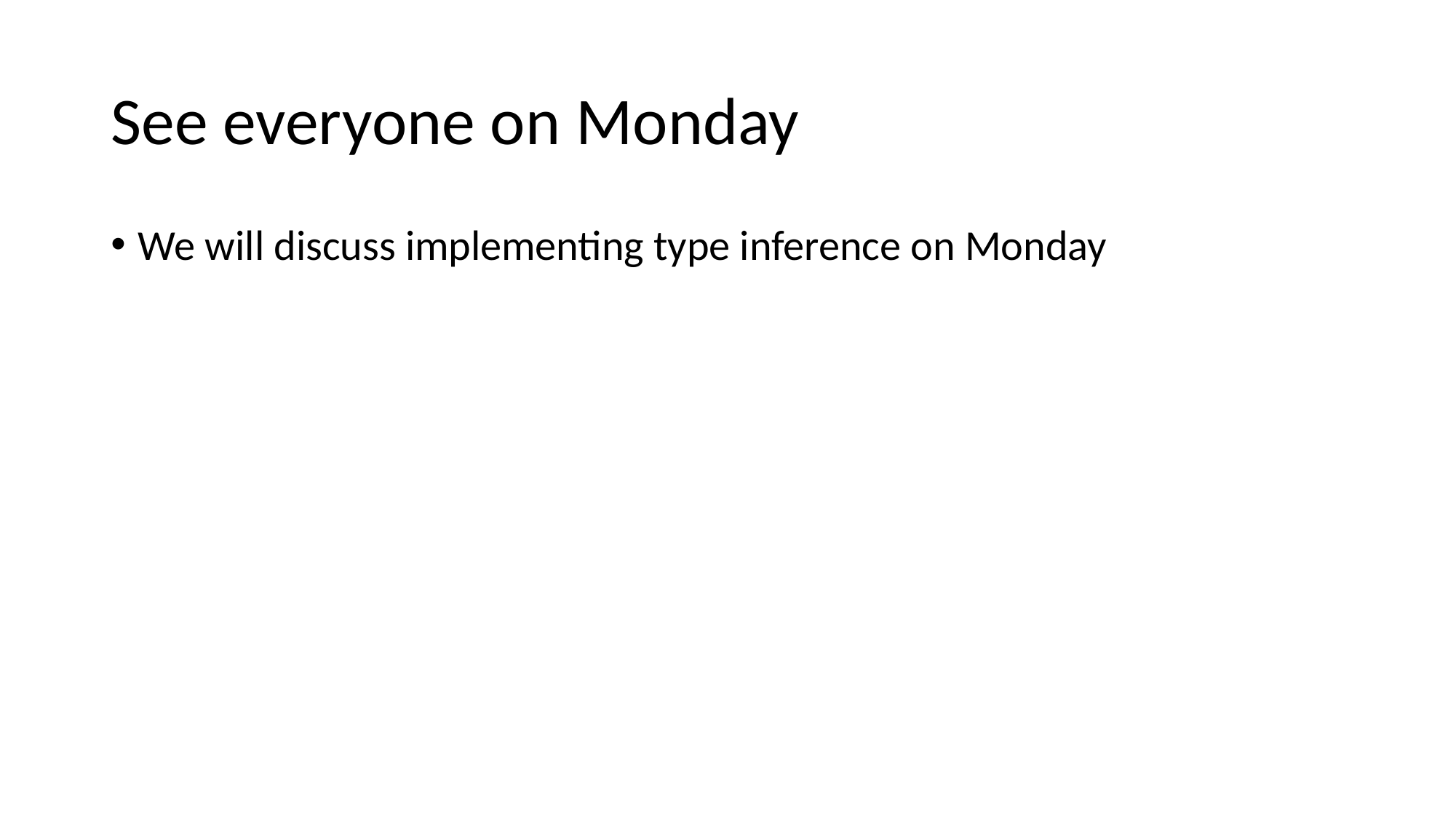

# See everyone on Monday
We will discuss implementing type inference on Monday